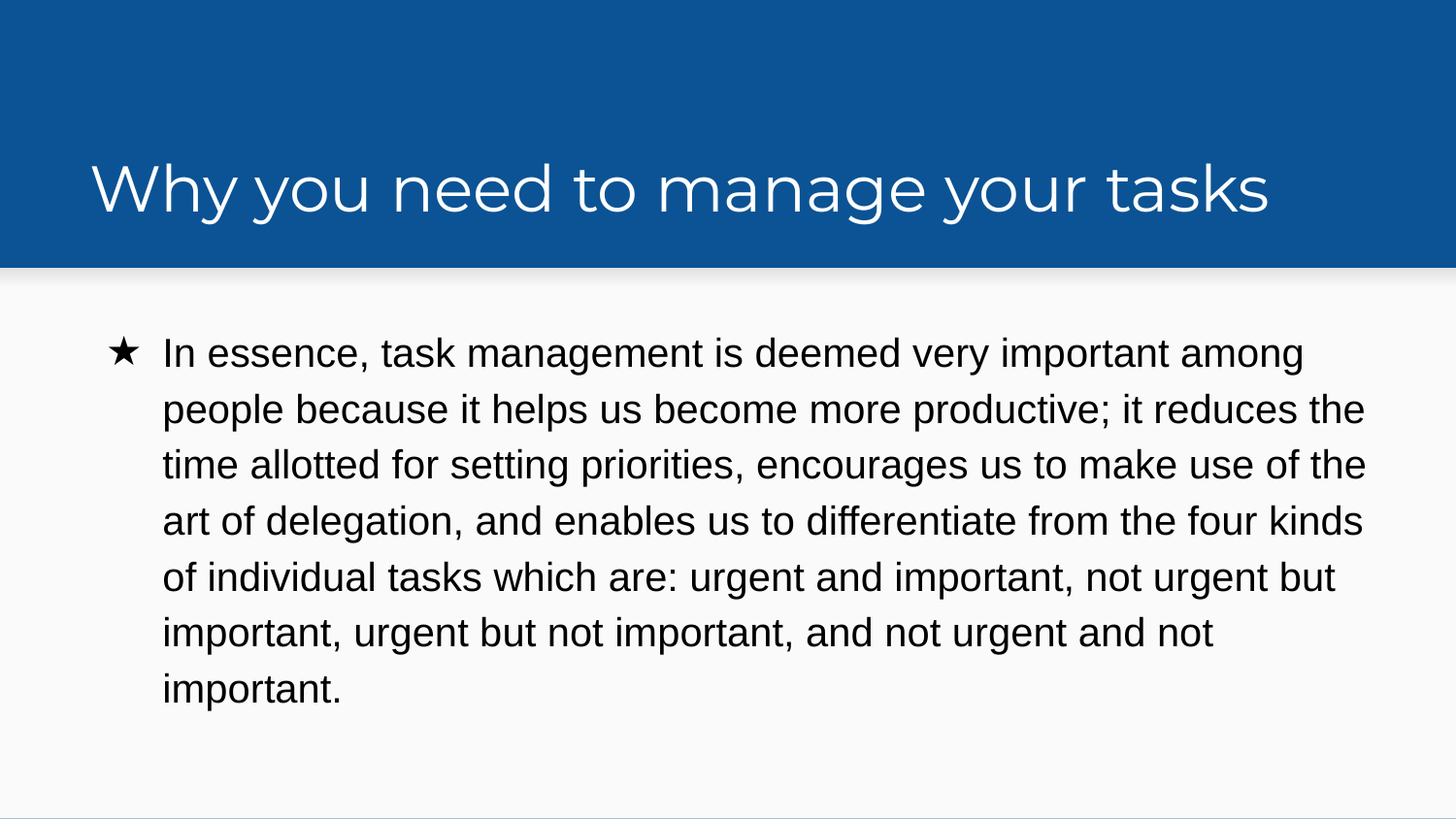

# Why you need to manage your tasks
In essence, task management is deemed very important among people because it helps us become more productive; it reduces the time allotted for setting priorities, encourages us to make use of the art of delegation, and enables us to differentiate from the four kinds of individual tasks which are: urgent and important, not urgent but important, urgent but not important, and not urgent and not important.